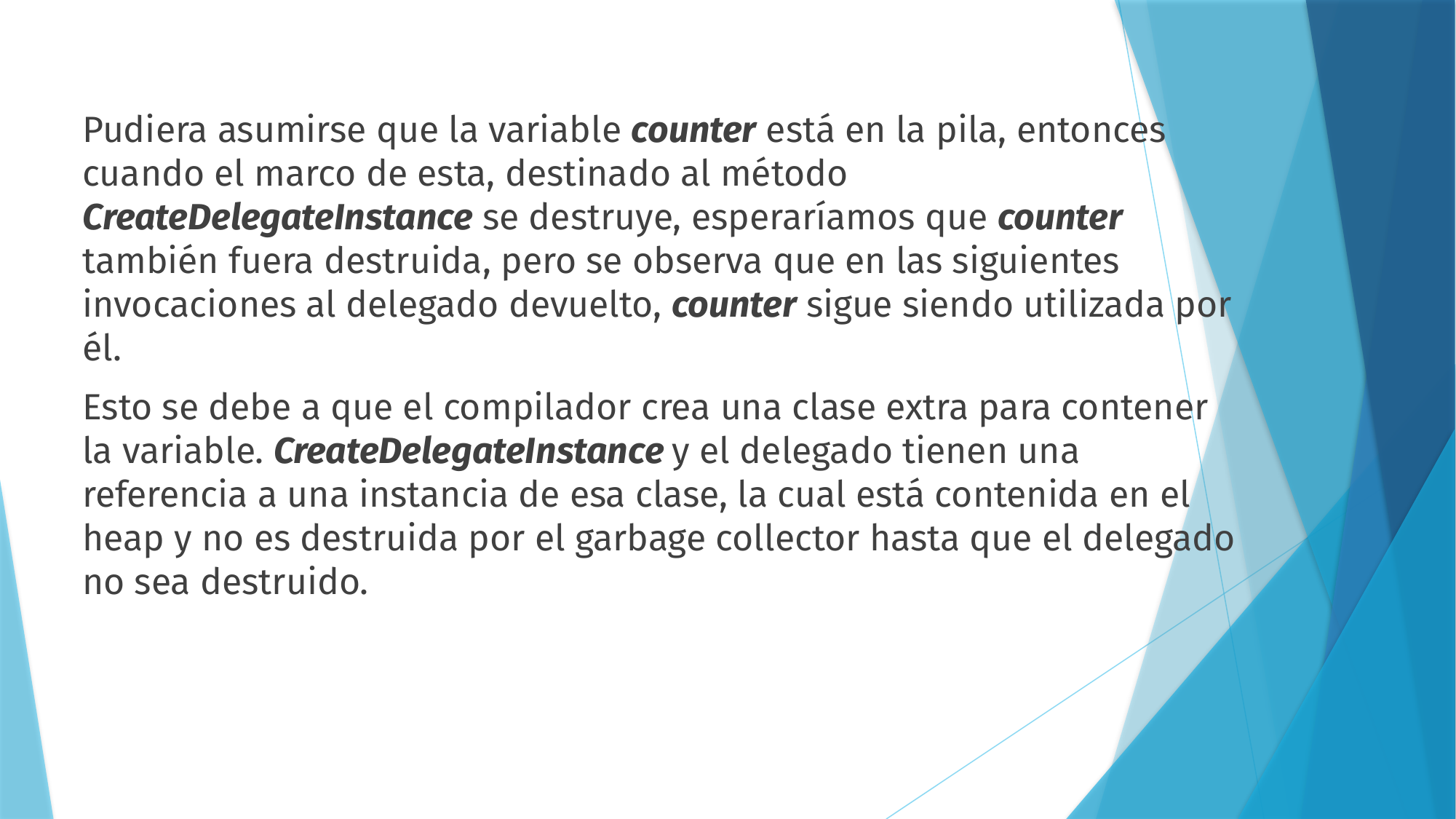

Pudiera asumirse que la variable counter está en la pila, entonces cuando el marco de esta, destinado al método CreateDelegateInstance se destruye, esperaríamos que counter también fuera destruida, pero se observa que en las siguientes invocaciones al delegado devuelto, counter sigue siendo utilizada por él.
Esto se debe a que el compilador crea una clase extra para contener la variable. CreateDelegateInstance y el delegado tienen una referencia a una instancia de esa clase, la cual está contenida en el heap y no es destruida por el garbage collector hasta que el delegado no sea destruido.